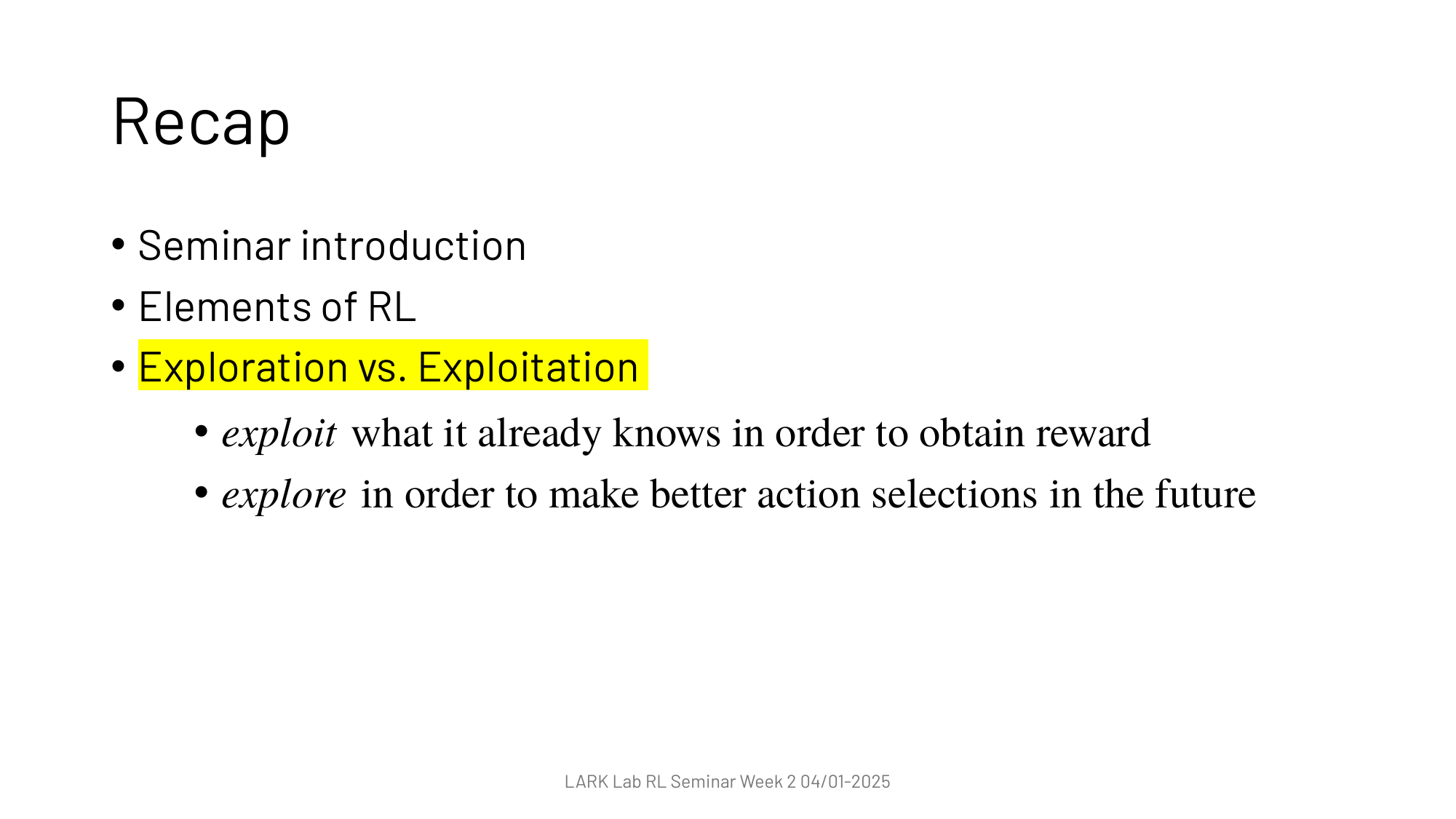

# Recap
Seminar introduction
Elements of RL
Exploration vs. Exploitation
exploit what it already knows in order to obtain reward
explore in order to make better action selections in the future
LARK Lab RL Seminar Week 2 04/01-2025